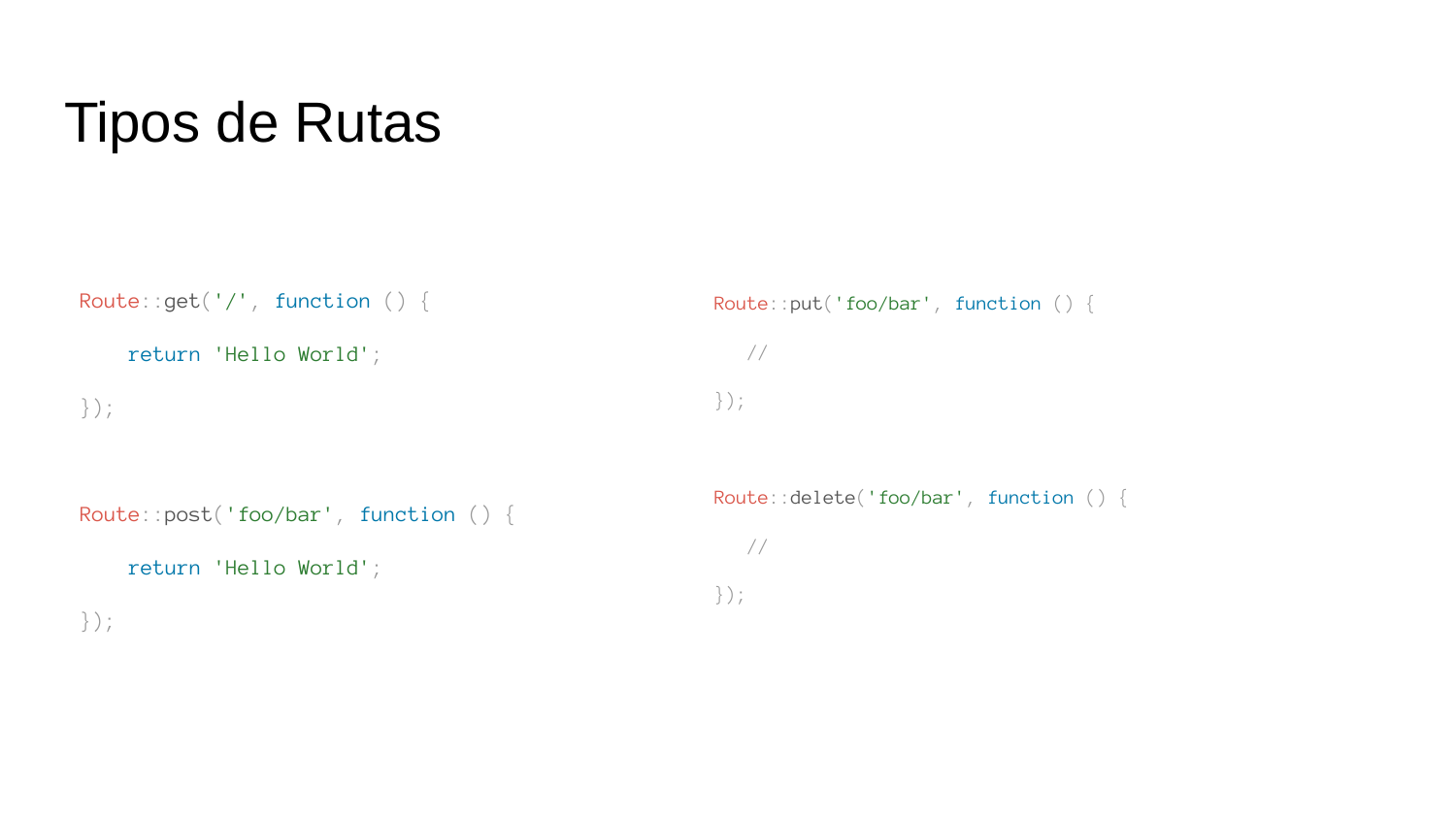

# Tipos de Rutas
Route::put('foo/bar', function () {
   //
});
Route::delete('foo/bar', function () {
   //
});

Route::get('/', function () {
    return 'Hello World';
});
Route::post('foo/bar', function () {
    return 'Hello World';
});